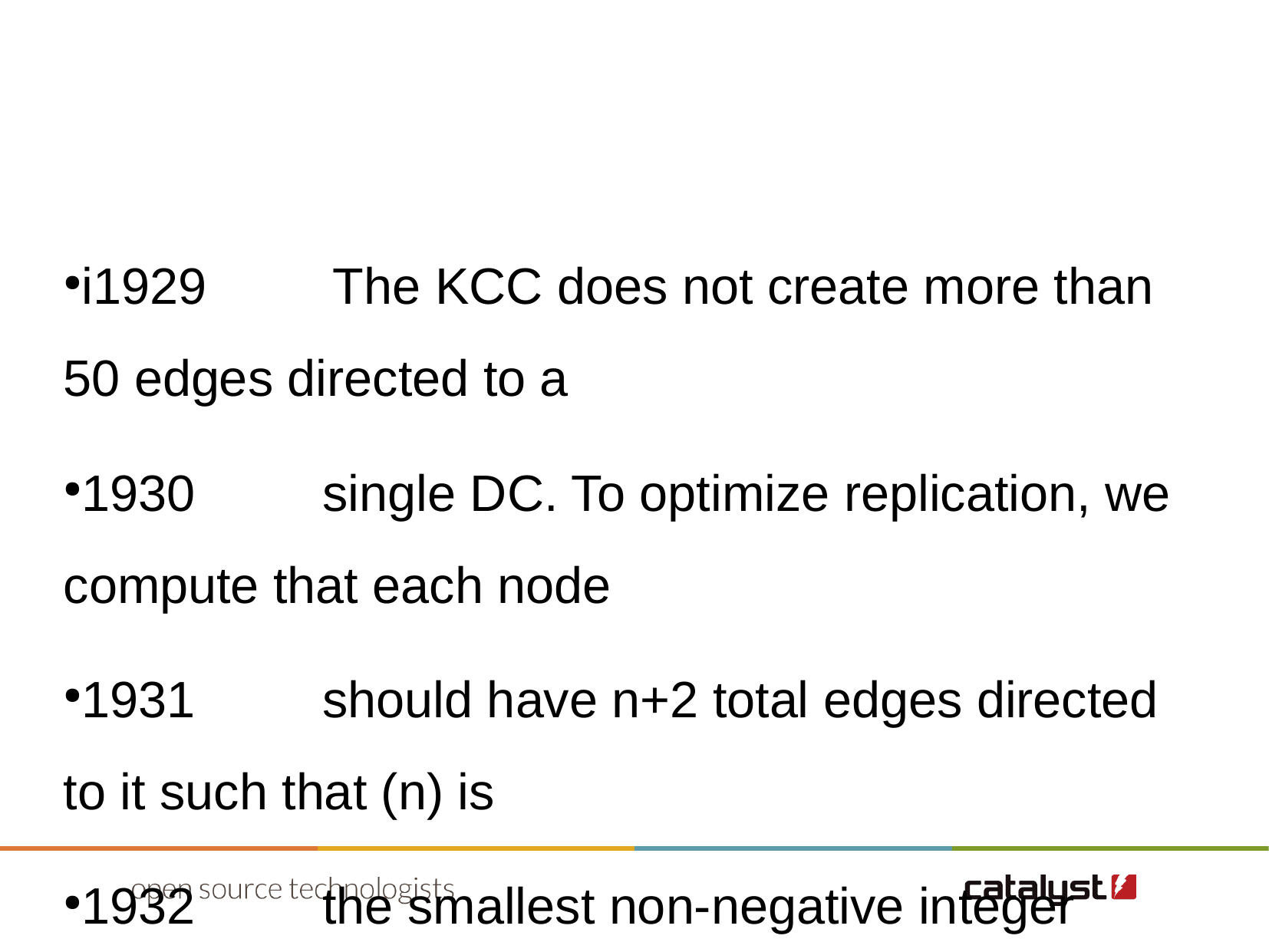

i1929         The KCC does not create more than 50 edges directed to a
1930         single DC. To optimize replication, we compute that each node
1931         should have n+2 total edges directed to it such that (n) is
1932         the smallest non-negative integer satisfying
1933         (node_count <= 2*(n*n) + 6*n + 7)